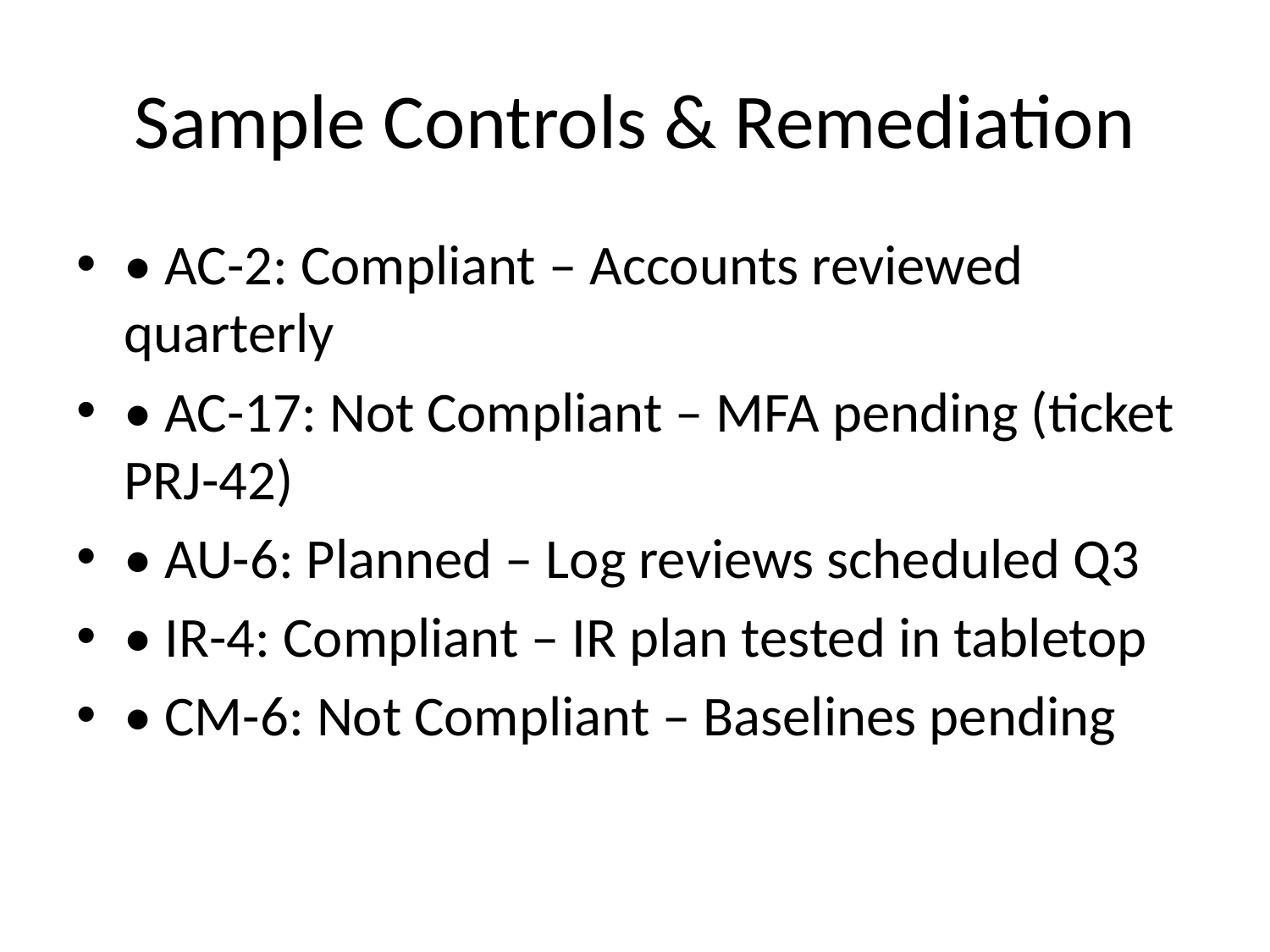

# Sample Controls & Remediation
• AC-2: Compliant – Accounts reviewed quarterly
• AC-17: Not Compliant – MFA pending (ticket PRJ-42)
• AU-6: Planned – Log reviews scheduled Q3
• IR-4: Compliant – IR plan tested in tabletop
• CM-6: Not Compliant – Baselines pending